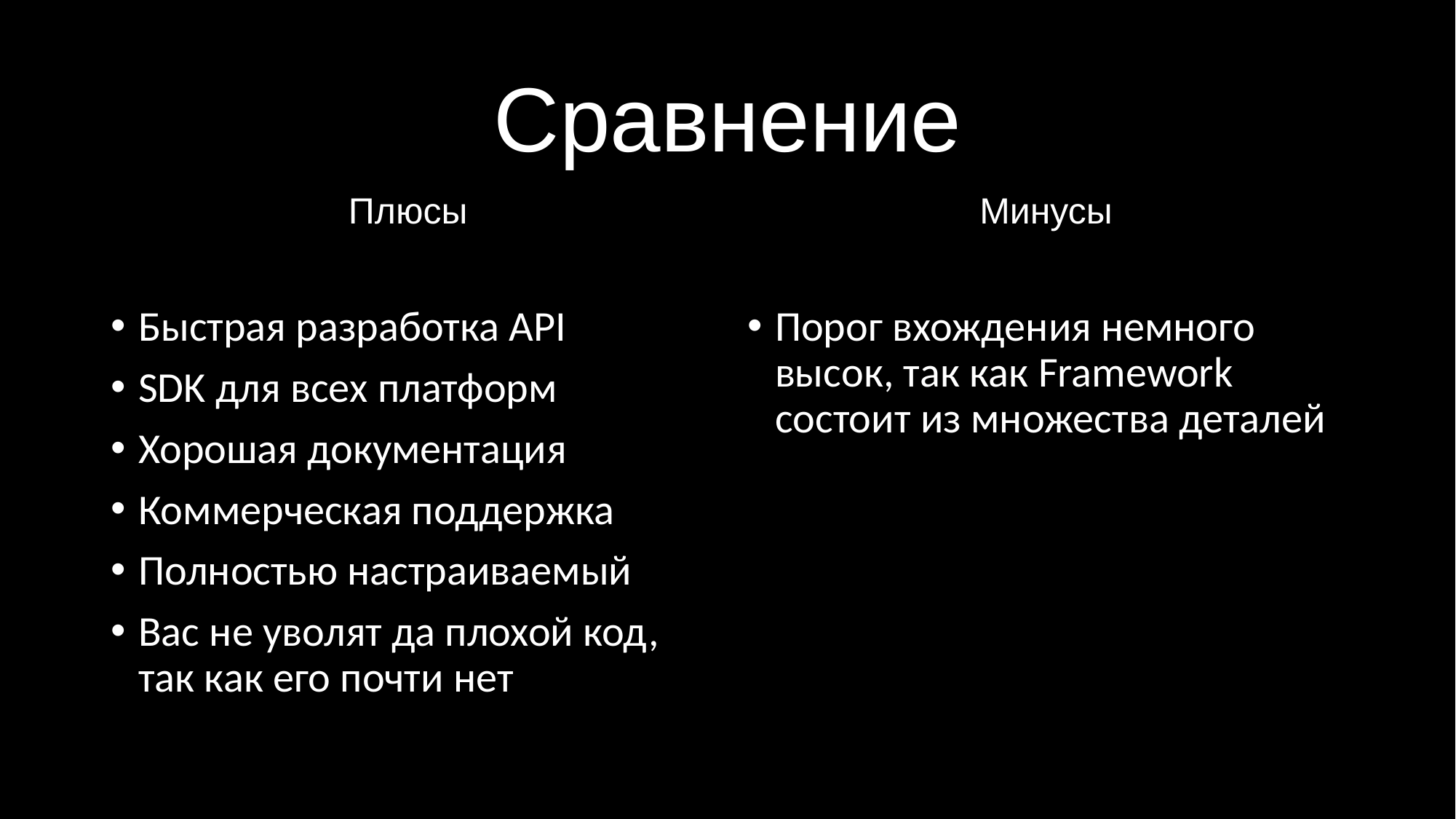

# Сравнение
Плюсы
Минусы
Быстрая разработка API
SDK для всех платформ
Хорошая документация
Коммерческая поддержка
Полностью настраиваемый
Вас не уволят да плохой код, так как его почти нет
Порог вхождения немного высок, так как Framework состоит из множества деталей